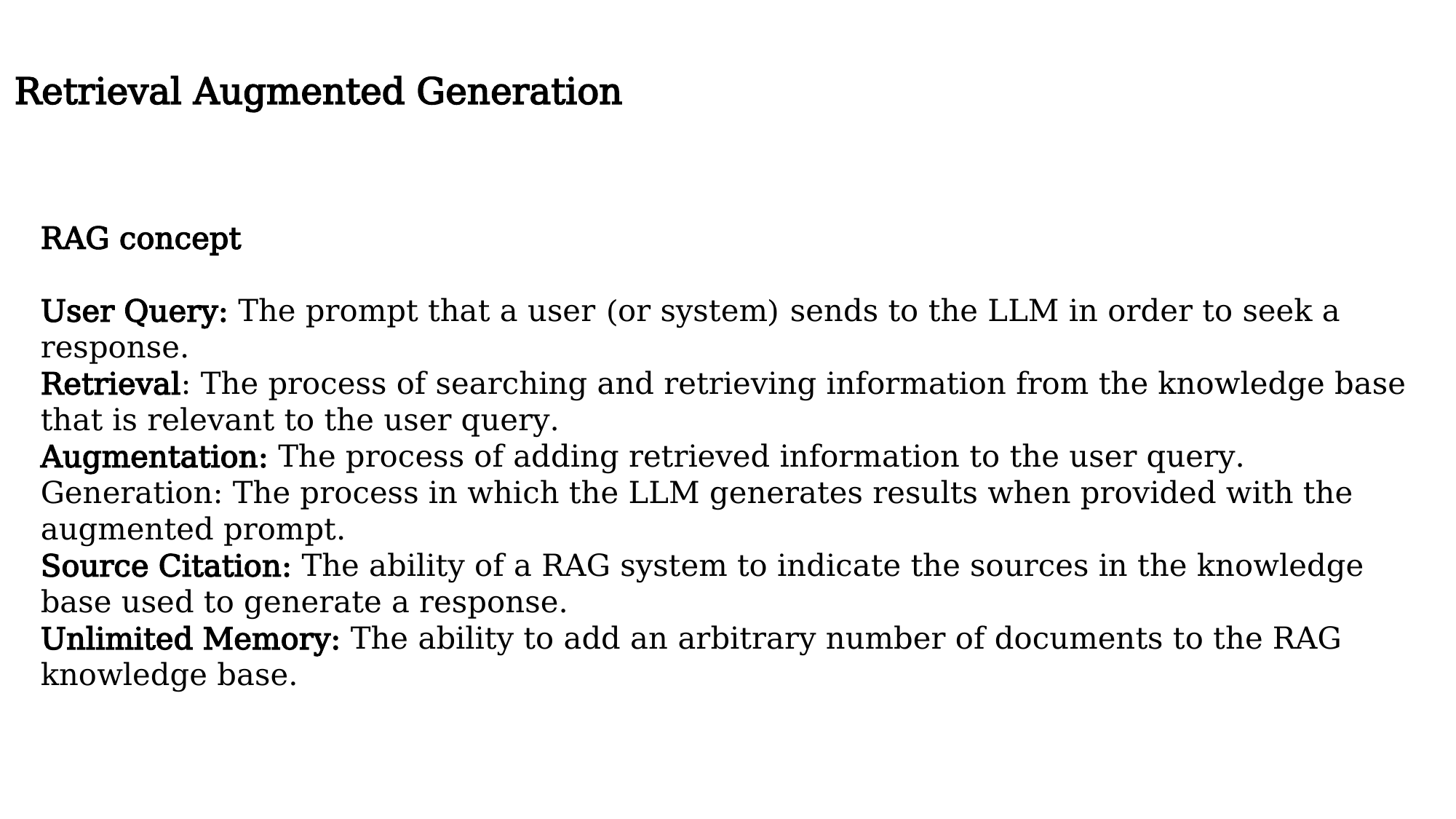

Retrieval Augmented Generation
RAG concept

User Query: The prompt that a user (or system) sends to the LLM in order to seek a response.
Retrieval: The process of searching and retrieving information from the knowledge base that is relevant to the user query.
Augmentation: The process of adding retrieved information to the user query.
Generation: The process in which the LLM generates results when provided with the augmented prompt.
Source Citation: The ability of a RAG system to indicate the sources in the knowledge base used to generate a response.
Unlimited Memory: The ability to add an arbitrary number of documents to the RAG knowledge base.